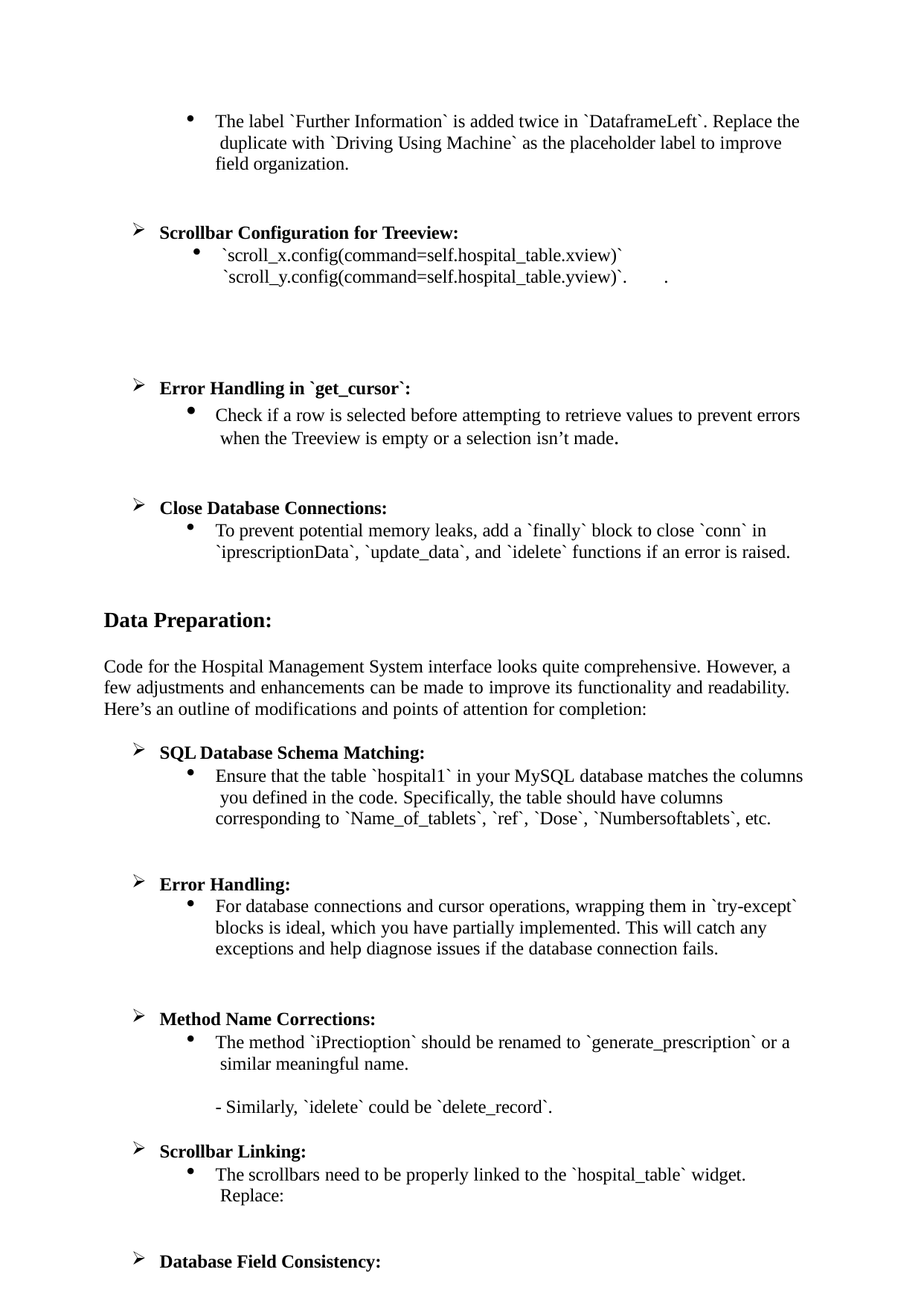

The label `Further Information` is added twice in `DataframeLeft`. Replace the  duplicate with `Driving Using Machine` as the placeholder label to improve  field organization.
Scrollbar Configuration for Treeview:
`scroll_x.config(command=self.hospital_table.xview)`
`scroll_y.config(command=self.hospital_table.yview)`.
.
Error Handling in `get_cursor`:
Check if a row is selected before attempting to retrieve values to prevent errors  when the Treeview is empty or a selection isn’t made.

Close Database Connections:
To prevent potential memory leaks, add a `finally` block to close `conn` in
`iprescriptionData`, `update_data`, and `idelete` functions if an error is raised.

Data Preparation:

Code for the Hospital Management System interface looks quite comprehensive. However, a  few adjustments and enhancements can be made to improve its functionality and readability.  Here’s an outline of modifications and points of attention for completion:

SQL Database Schema Matching:
Ensure that the table `hospital1` in your MySQL database matches the columns  you defined in the code. Specifically, the table should have columns  corresponding to `Name_of_tablets`, `ref`, `Dose`, `Numbersoftablets`, etc.

Error Handling:
For database connections and cursor operations, wrapping them in `try-except`  blocks is ideal, which you have partially implemented. This will catch any  exceptions and help diagnose issues if the database connection fails.

Method Name Corrections:
The method `iPrectioption` should be renamed to `generate_prescription` or a  similar meaningful name.

- Similarly, `idelete` could be `delete_record`.

Scrollbar Linking:
The scrollbars need to be properly linked to the `hospital_table` widget.  Replace:

Database Field Consistency: